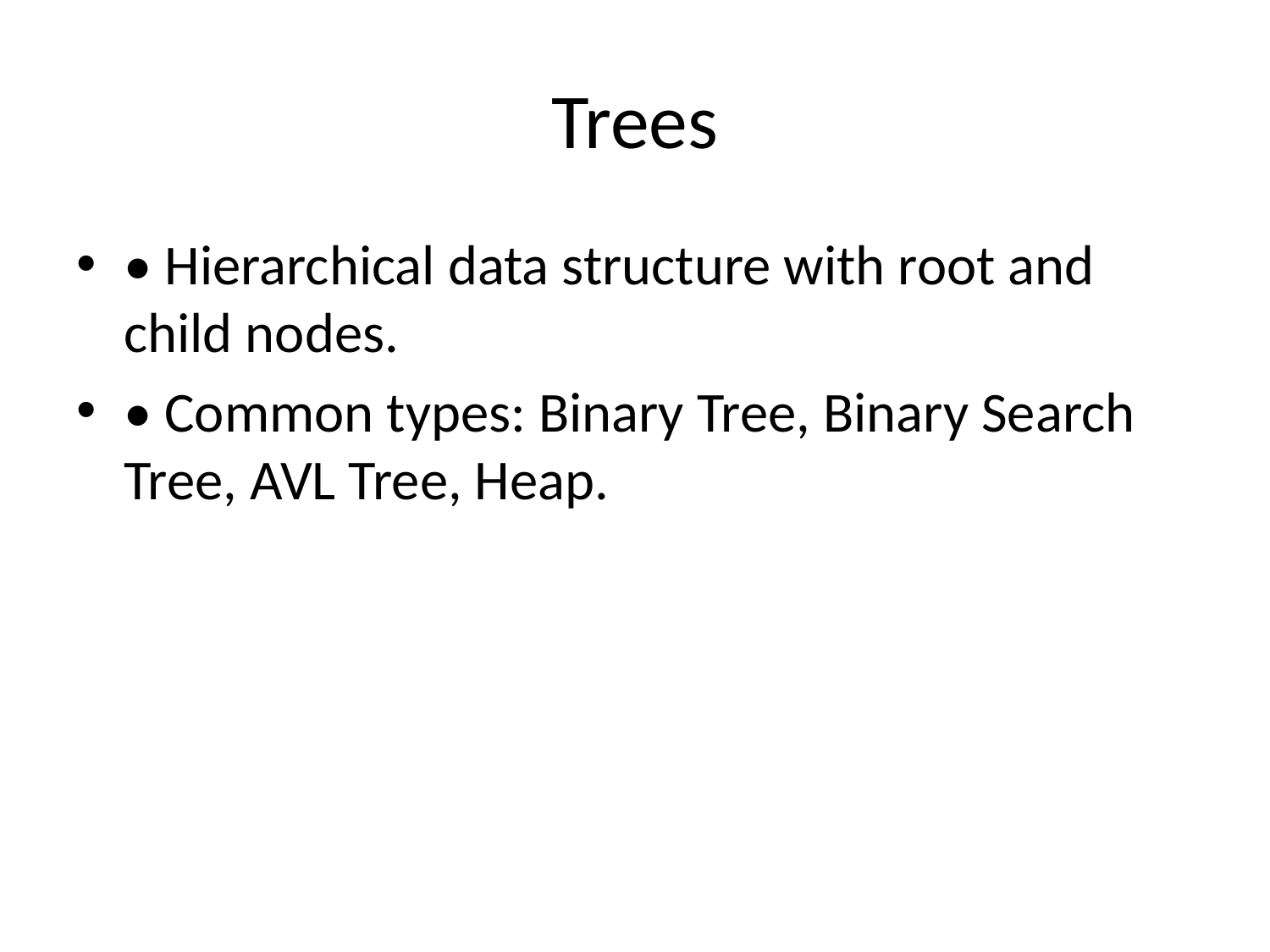

# Trees
• Hierarchical data structure with root and child nodes.
• Common types: Binary Tree, Binary Search Tree, AVL Tree, Heap.